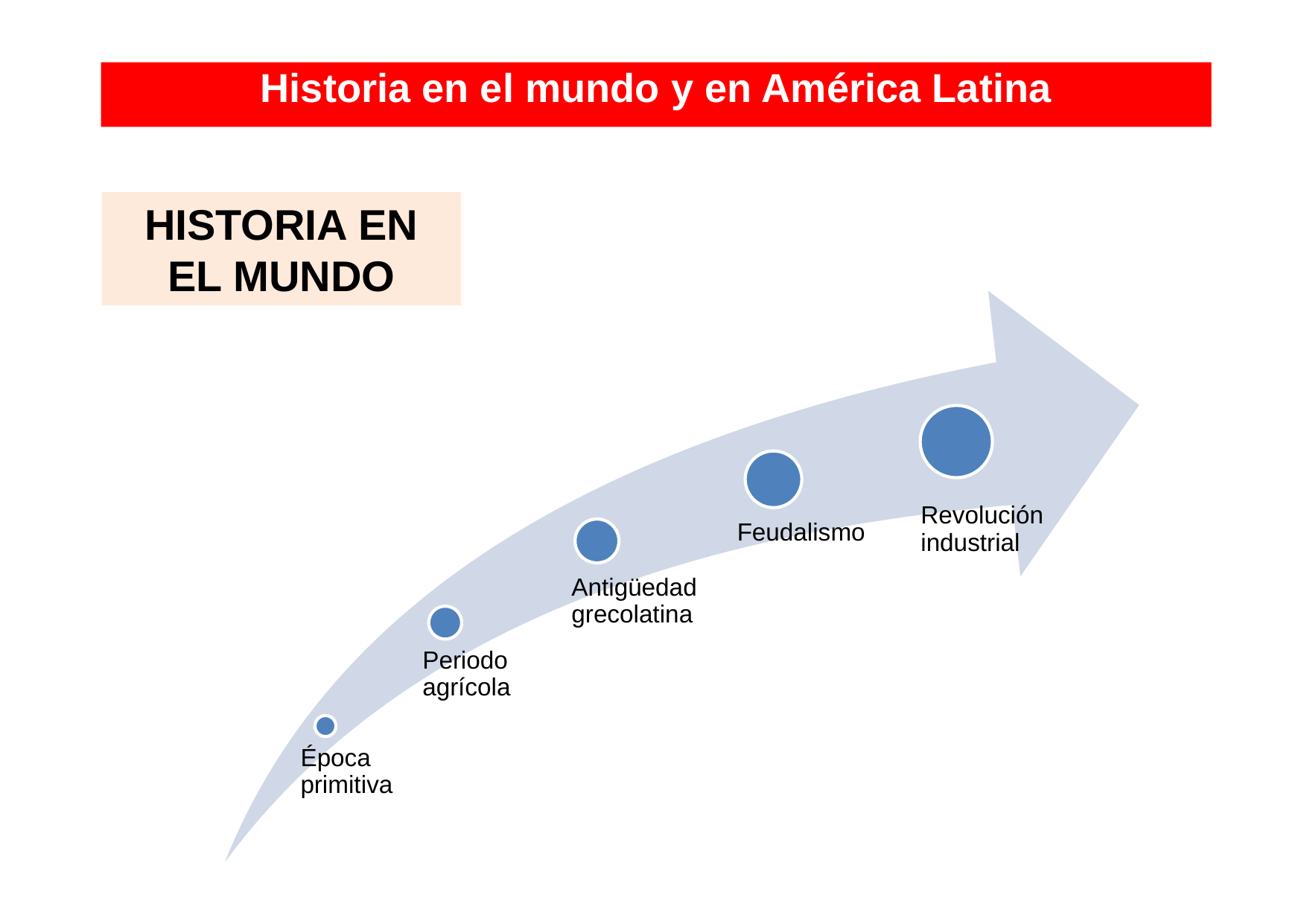

# Historia en el mundo y en América Latina
HISTORIA EN EL MUNDO

Época primitiva
Periodo agrícola
Antigüedad grecolatina
Feudalismo
Revolución industrial